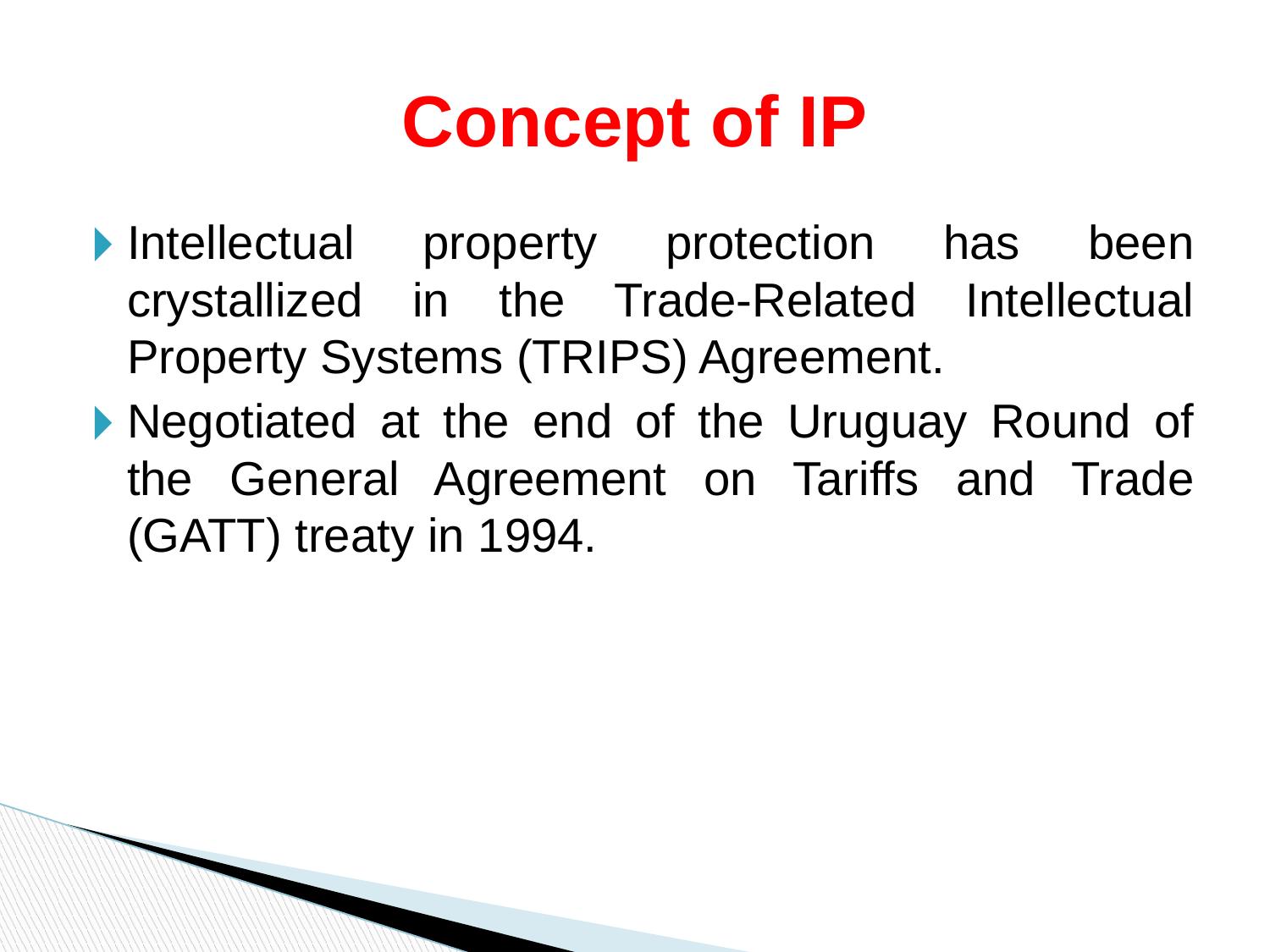

# Concept of IP
Intellectual property protection has been crystallized in the Trade-Related Intellectual Property Systems (TRIPS) Agreement.
Negotiated at the end of the Uruguay Round of the General Agreement on Tariffs and Trade (GATT) treaty in 1994.